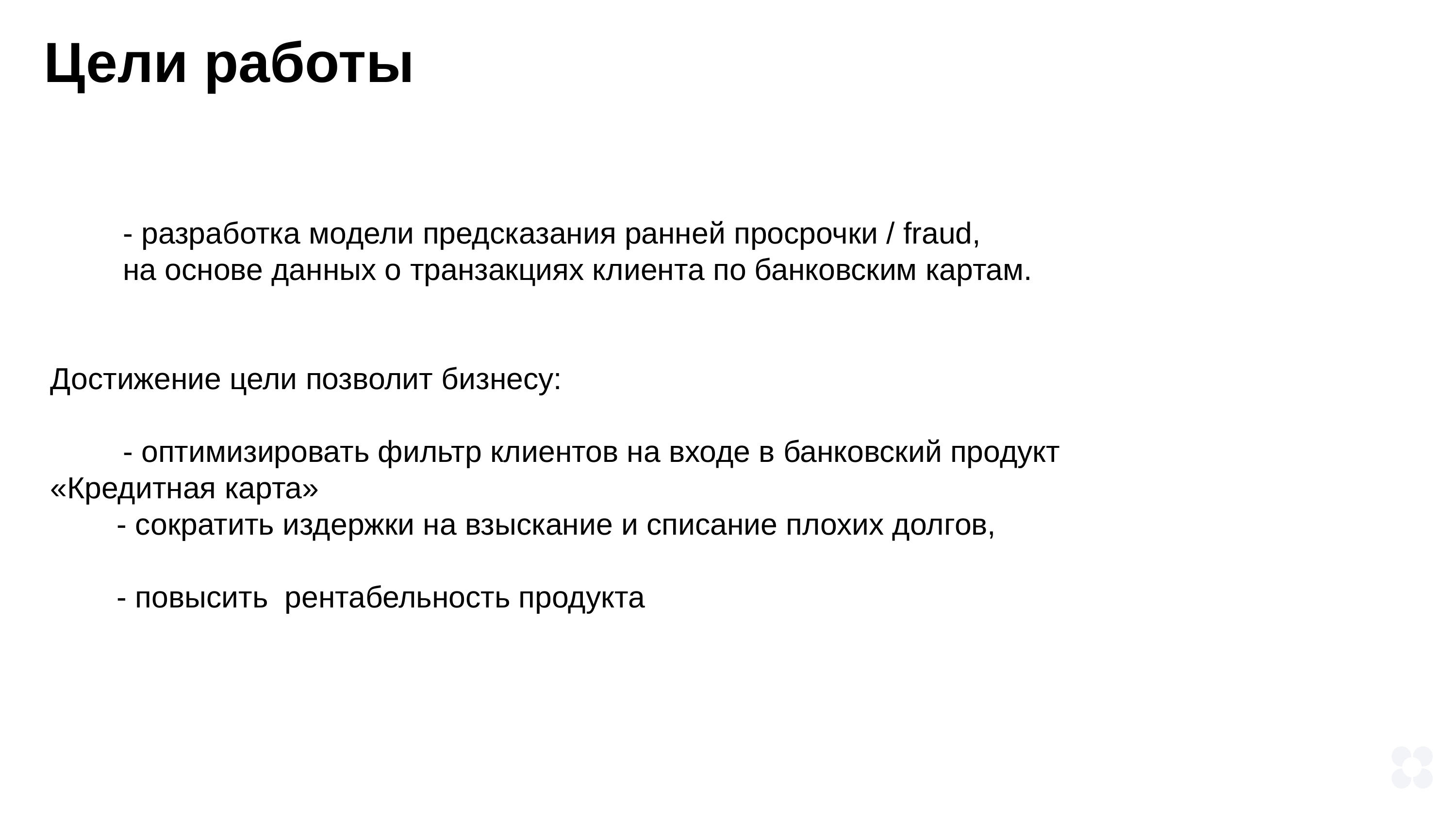

Цели работы

	- разработка модели предсказания ранней просрочки / fraud,
	на основе данных о транзакциях клиента по банковским картам.

Достижение цели позволит бизнесу:

	- оптимизировать фильтр клиентов на входе в банковский продукт 	«Кредитная карта»
	- сократить издержки на взыскание и списание плохих долгов,

	- повысить  рентабельность продукта